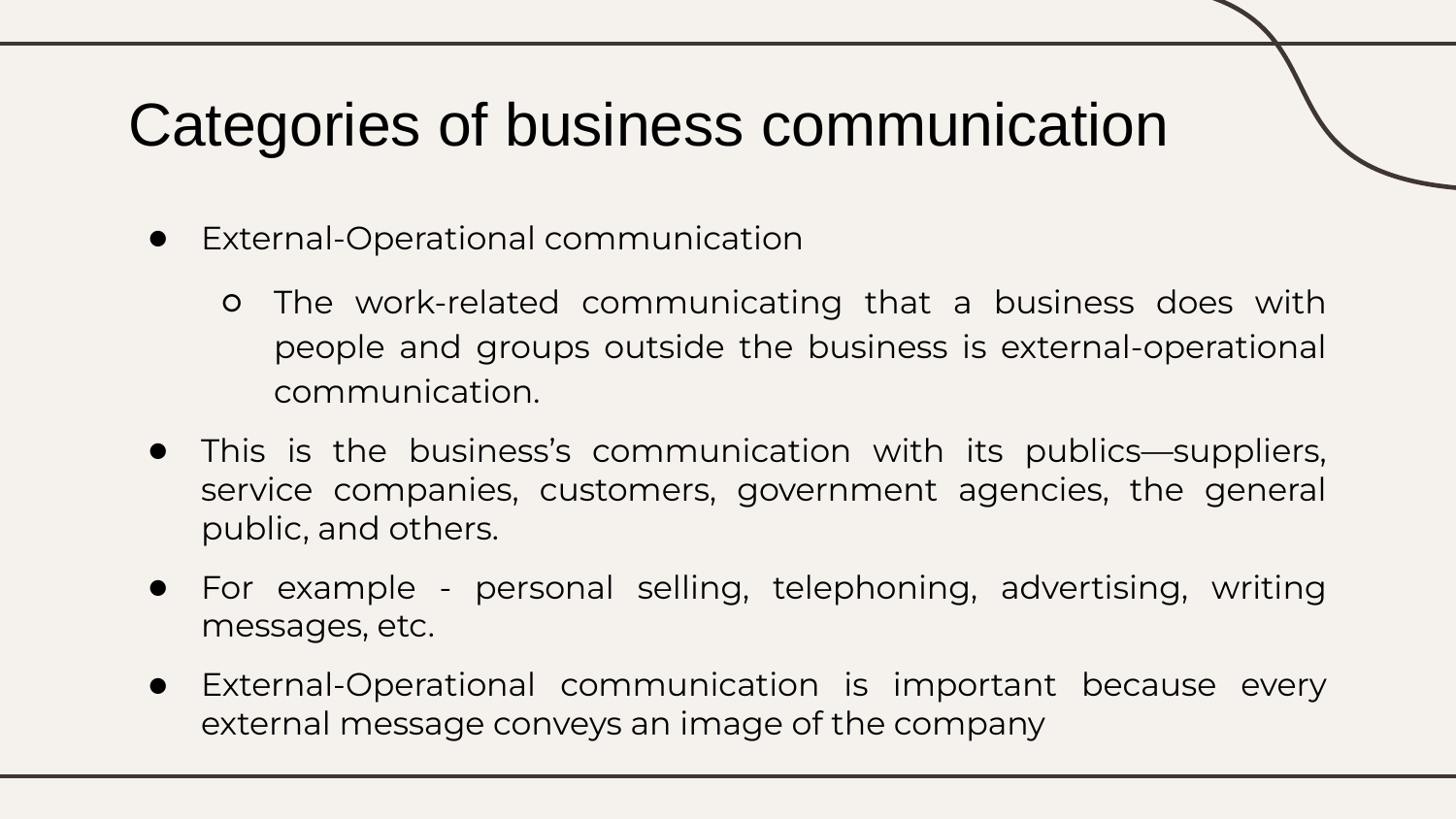

# Categories of business communication
External-Operational communication
The work-related communicating that a business does with people and groups outside the business is external-operational communication.
This is the business’s communication with its publics—suppliers, service companies, customers, government agencies, the general public, and others.
For example - personal selling, telephoning, advertising, writing messages, etc.
External-Operational communication is important because every external message conveys an image of the company